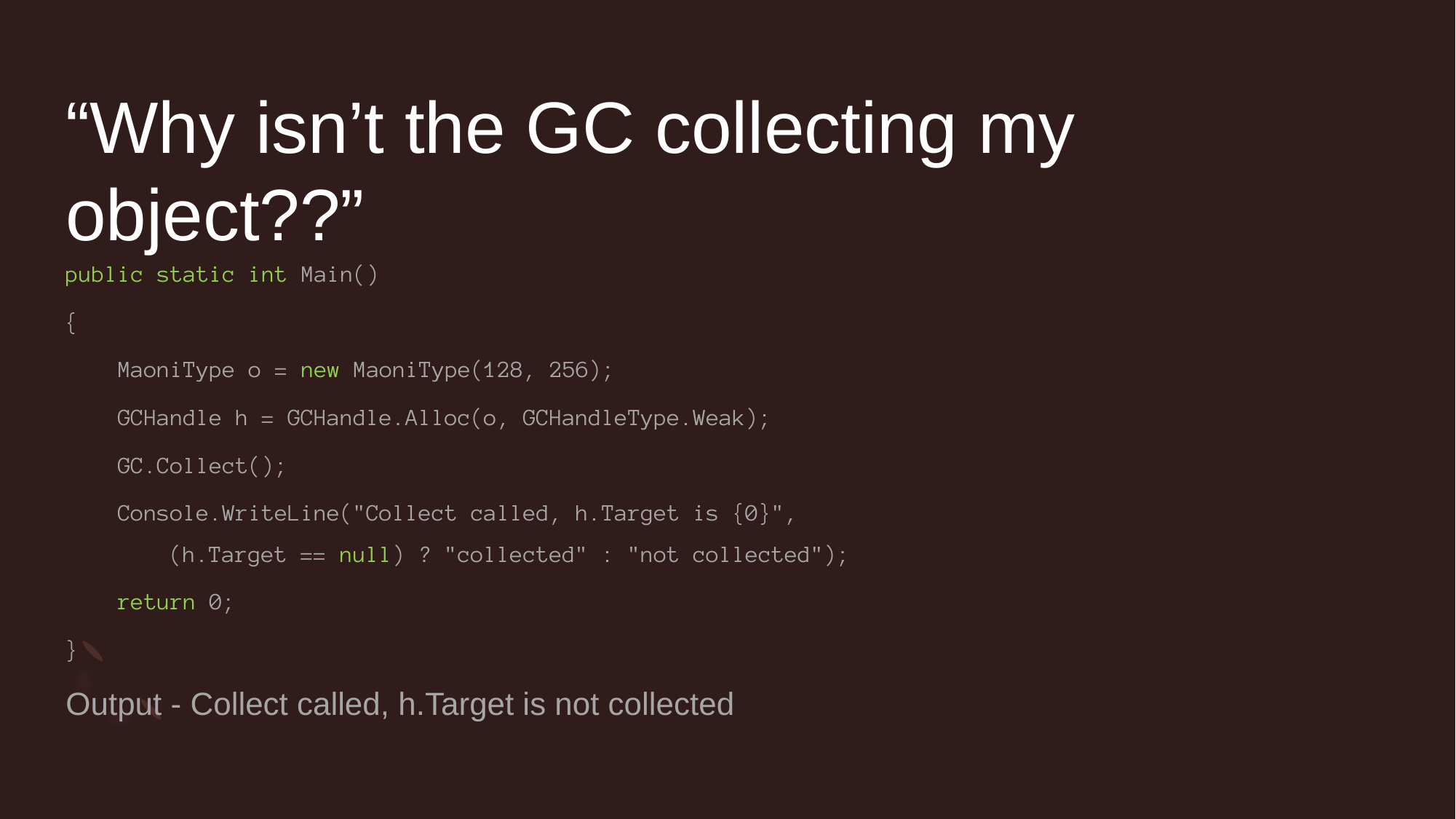

# “Why isn’t the GC collecting my object??”
public static int Main()
{
    MaoniType o = new MaoniType(128, 256);
    GCHandle h = GCHandle.Alloc(o, GCHandleType.Weak);
    GC.Collect();
    Console.WriteLine("Collect called, h.Target is {0}",
    (h.Target == null) ? "collected" : "not collected");
    return 0;
}
Output - Collect called, h.Target is not collected